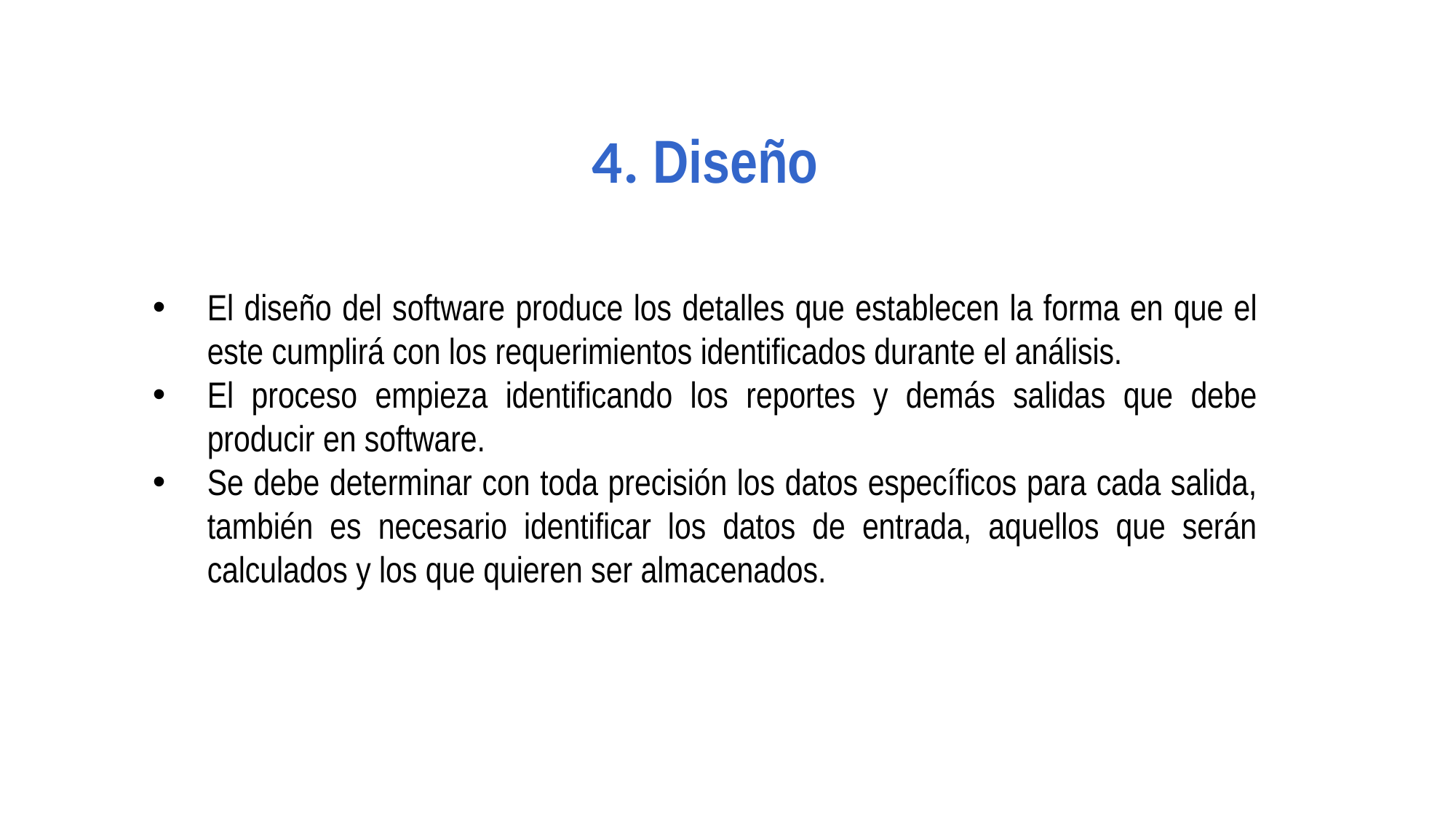

4. Diseño
El diseño del software produce los detalles que establecen la forma en que el este cumplirá con los requerimientos identificados durante el análisis.
El proceso empieza identificando los reportes y demás salidas que debe producir en software.
Se debe determinar con toda precisión los datos específicos para cada salida, también es necesario identificar los datos de entrada, aquellos que serán calculados y los que quieren ser almacenados.